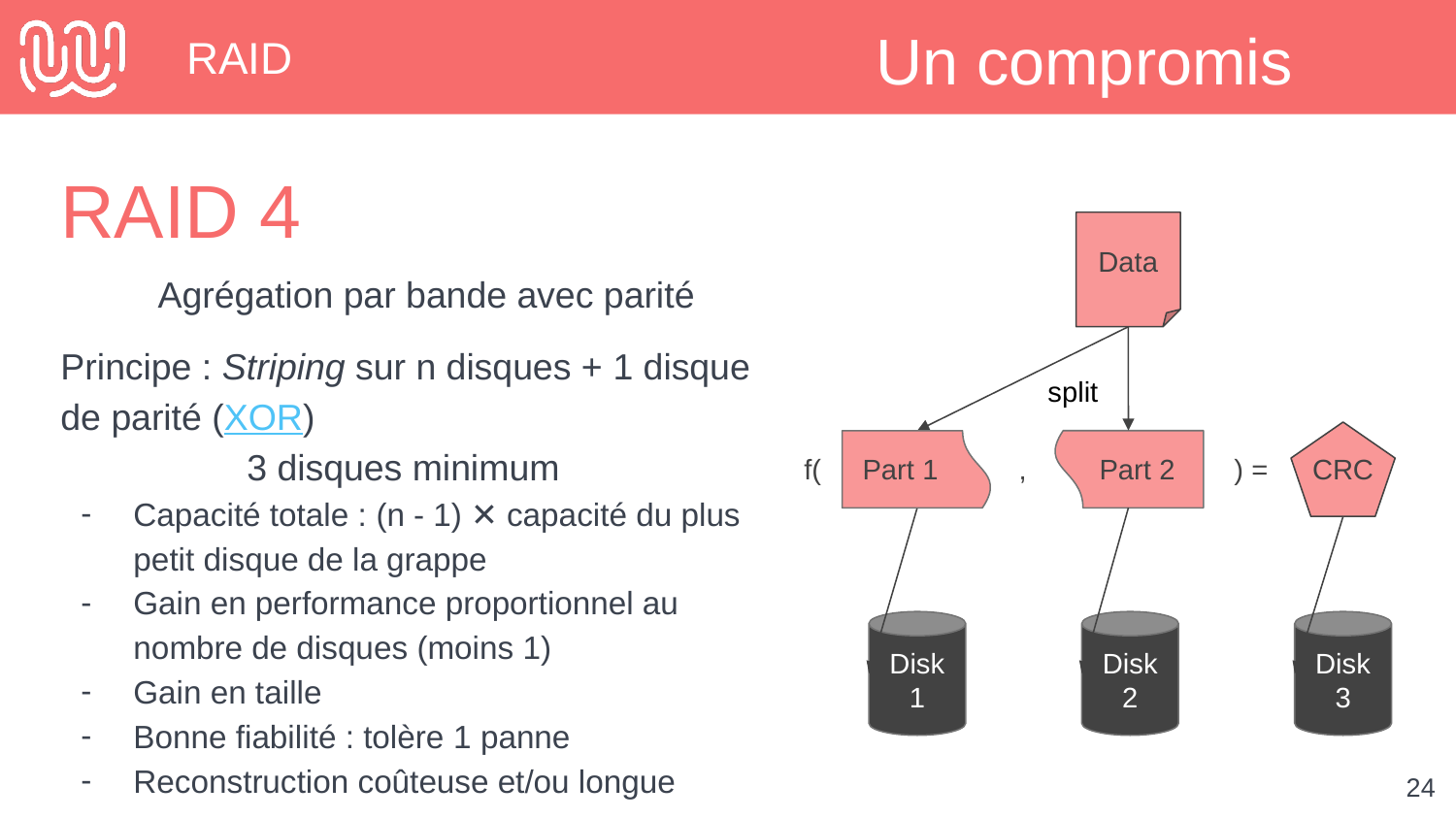

# RAID
Un compromis
RAID 4
Data
Agrégation par bande avec parité

Principe : Striping sur n disques + 1 disque de parité (XOR)
    3 disques minimum
Capacité totale : (n - 1) ✕ capacité du plus petit disque de la grappe
Gain en performance proportionnel au nombre de disques (moins 1)
Gain en taille
Bonne fiabilité : tolère 1 panne
Reconstruction coûteuse et/ou longue
split

CRC

Part 1

Part 2
f(
,
) =
Disk1
Disk2
Disk3
24